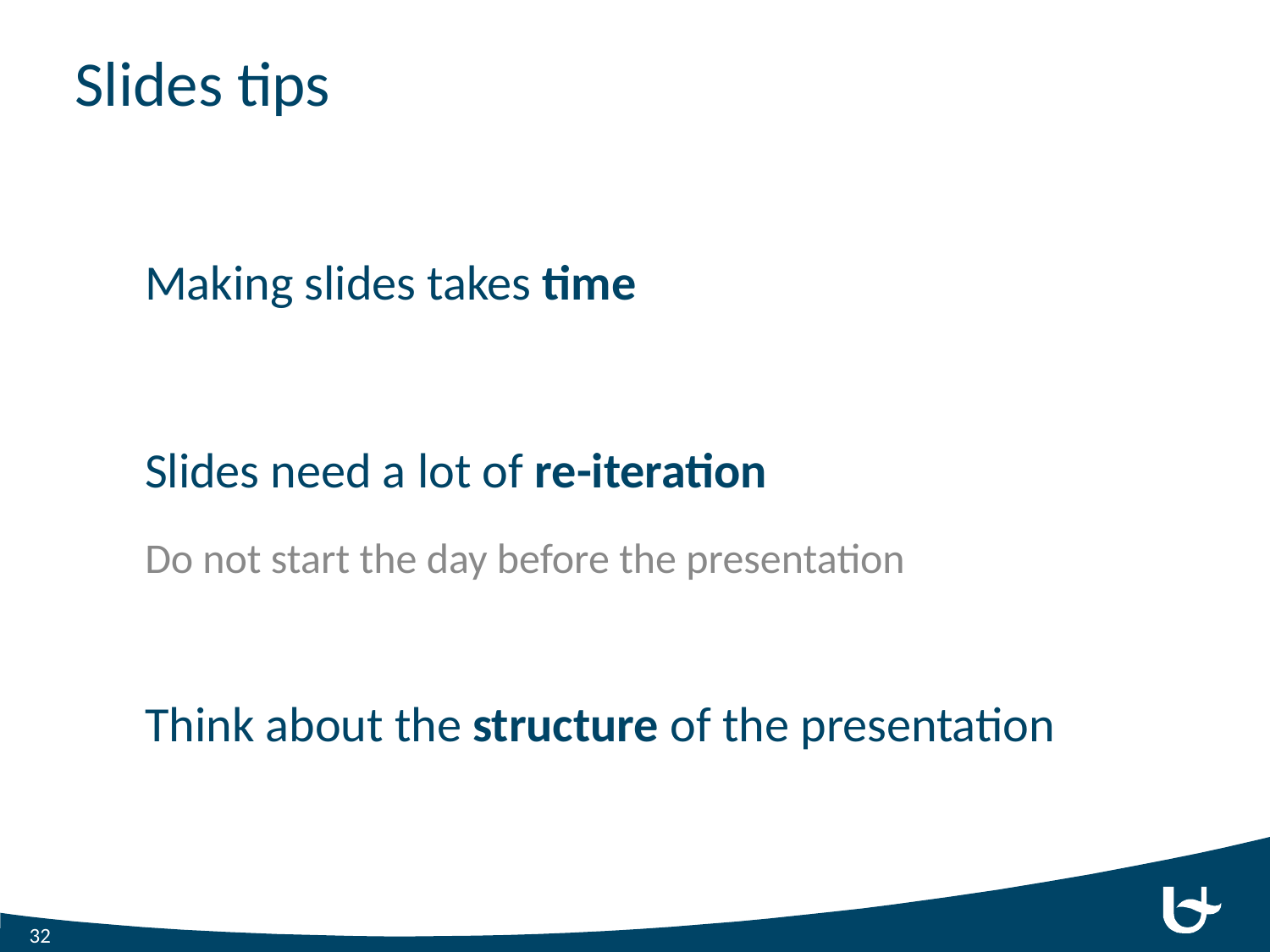

# Slides tips
Making slides takes time
Slides need a lot of re-iteration
Do not start the day before the presentation

Think about the structure of the presentation

32